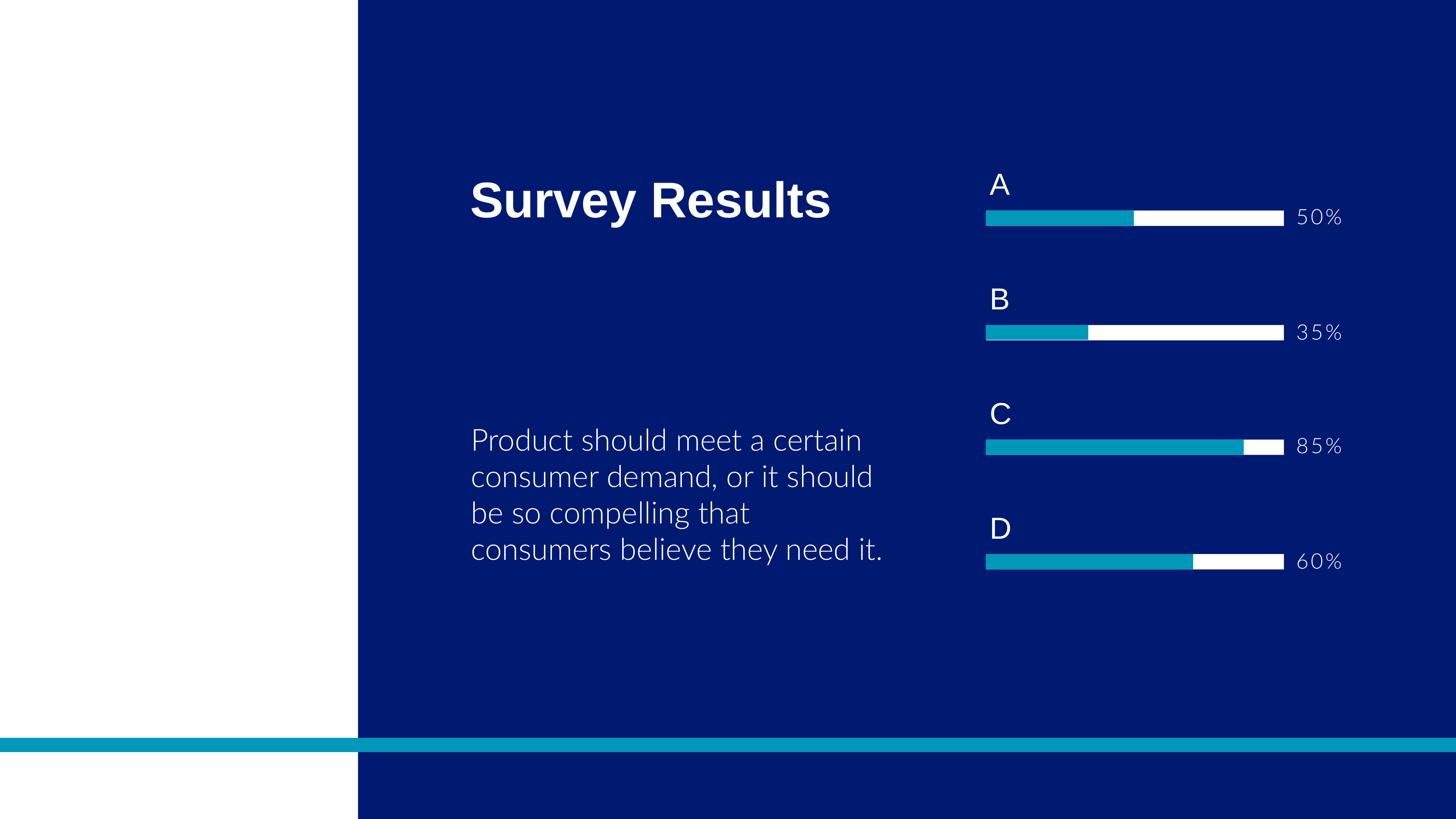

A
50%

B
35%

C
85%

D
60%

Survey Results
Product should meet a certain consumer demand, or it should be so compelling that consumers believe they need it.